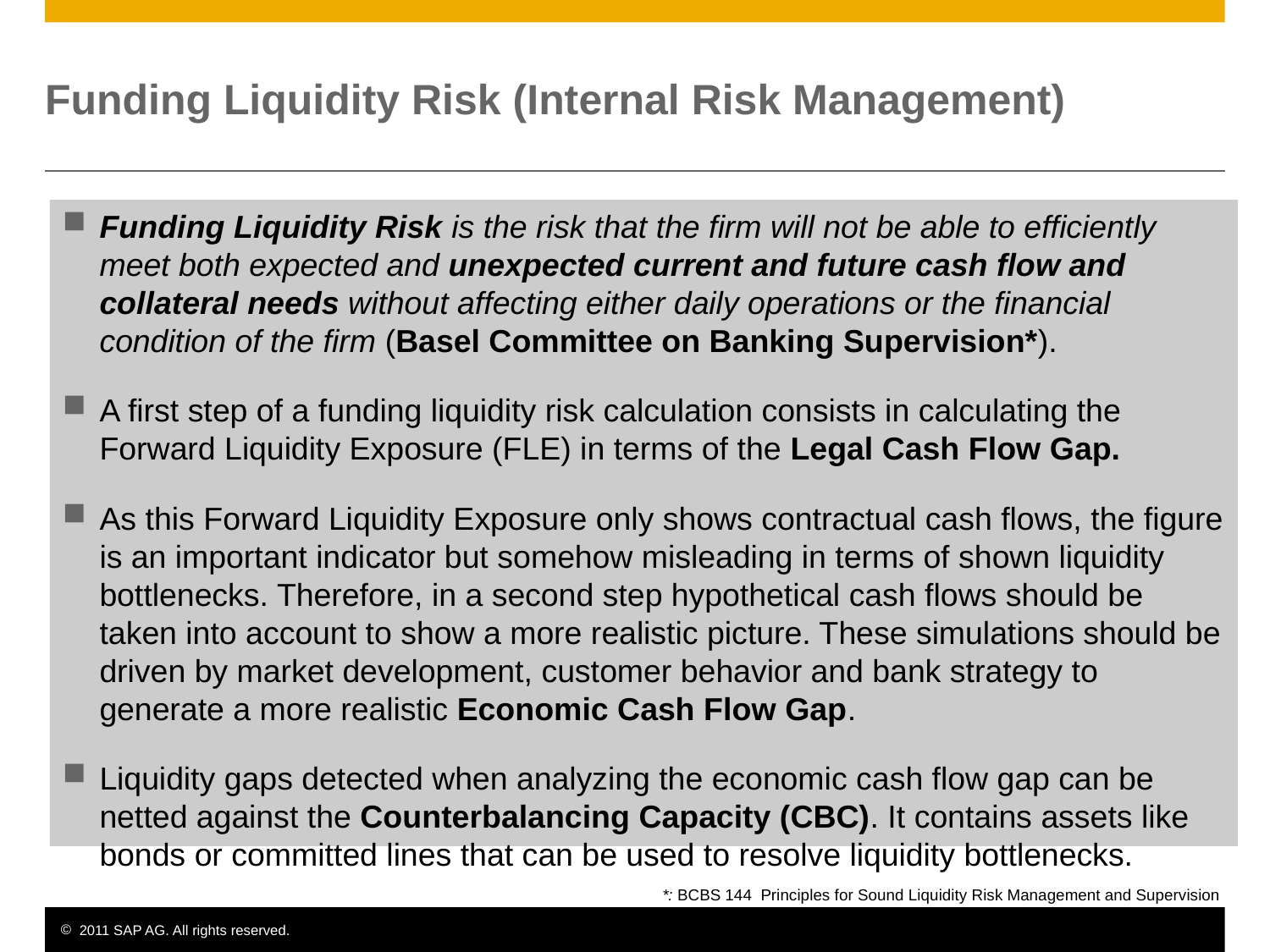

# Funding Liquidity Risk (Internal Risk Management)
Funding Liquidity Risk is the risk that the firm will not be able to efficiently meet both expected and unexpected current and future cash flow and collateral needs without affecting either daily operations or the financial condition of the firm (Basel Committee on Banking Supervision*).
A first step of a funding liquidity risk calculation consists in calculating the Forward Liquidity Exposure (FLE) in terms of the Legal Cash Flow Gap.
As this Forward Liquidity Exposure only shows contractual cash flows, the figure is an important indicator but somehow misleading in terms of shown liquidity bottlenecks. Therefore, in a second step hypothetical cash flows should be taken into account to show a more realistic picture. These simulations should be driven by market development, customer behavior and bank strategy to generate a more realistic Economic Cash Flow Gap.
Liquidity gaps detected when analyzing the economic cash flow gap can be netted against the Counterbalancing Capacity (CBC). It contains assets like bonds or committed lines that can be used to resolve liquidity bottlenecks.
 *: BCBS 144  Principles for Sound Liquidity Risk Management and Supervision